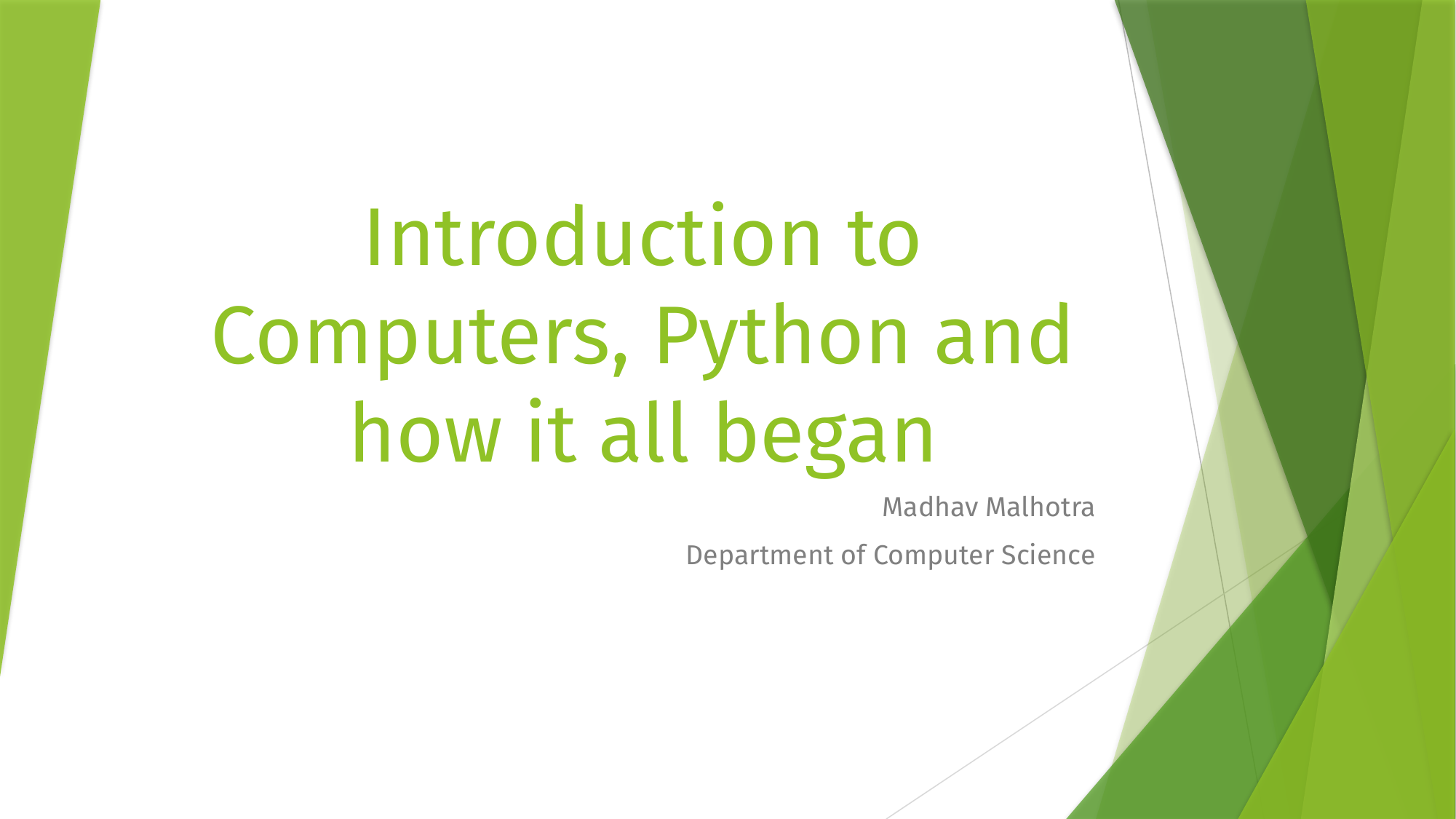

# Introduction to Computers, Python and how it all began
Madhav Malhotra
Department of Computer Science